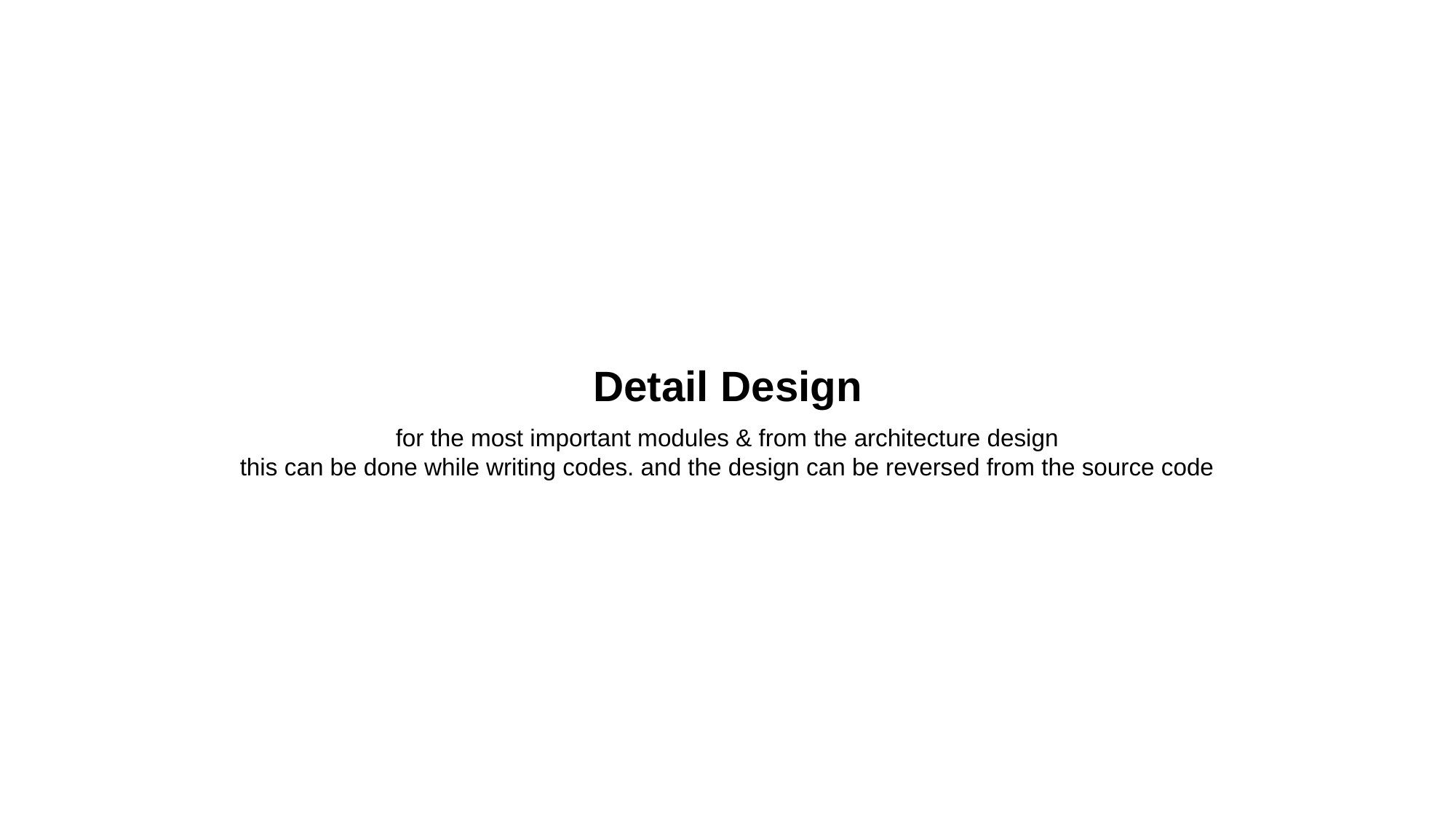

Detail Design

for the most important modules & from the architecture design
this can be done while writing codes. and the design can be reversed from the source code